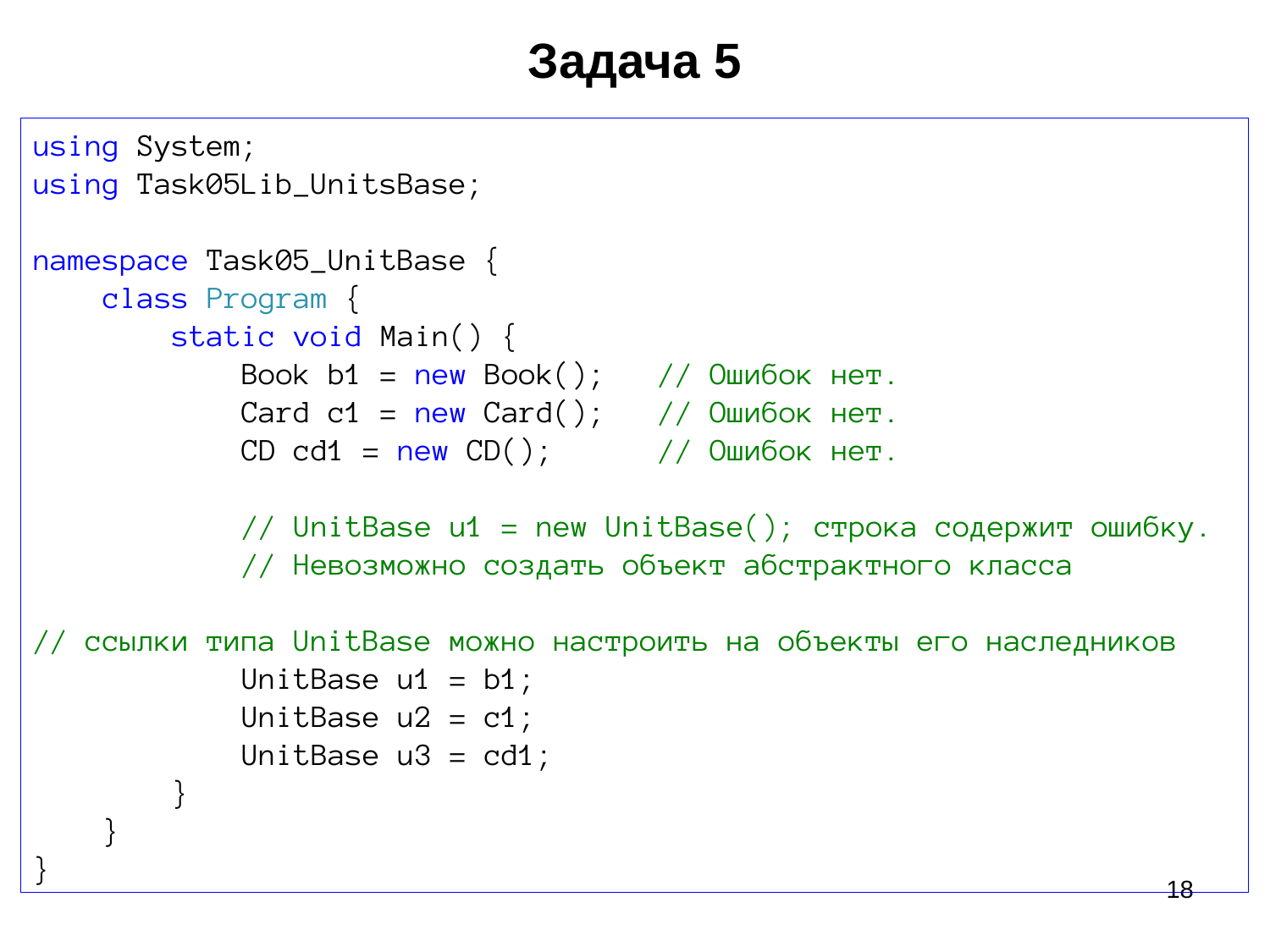

# Задача 5
using System;
using Task05Lib_UnitsBase;

namespace Task05_UnitBase {
    class Program {
        static void Main() {
            Book b1 = new Book();   // Ошибок нет.
            Card c1 = new Card();   // Ошибок нет.
            CD cd1 = new CD();      // Ошибок нет.

            // UnitBase u1 = new UnitBase(); строка содержит ошибку.
            // Невозможно создать объект абстрактного класса

// ссылки типа UnitBase можно настроить на объекты его наследников
            UnitBase u1 = b1;
            UnitBase u2 = c1;
            UnitBase u3 = cd1;
        }
    }
}
18